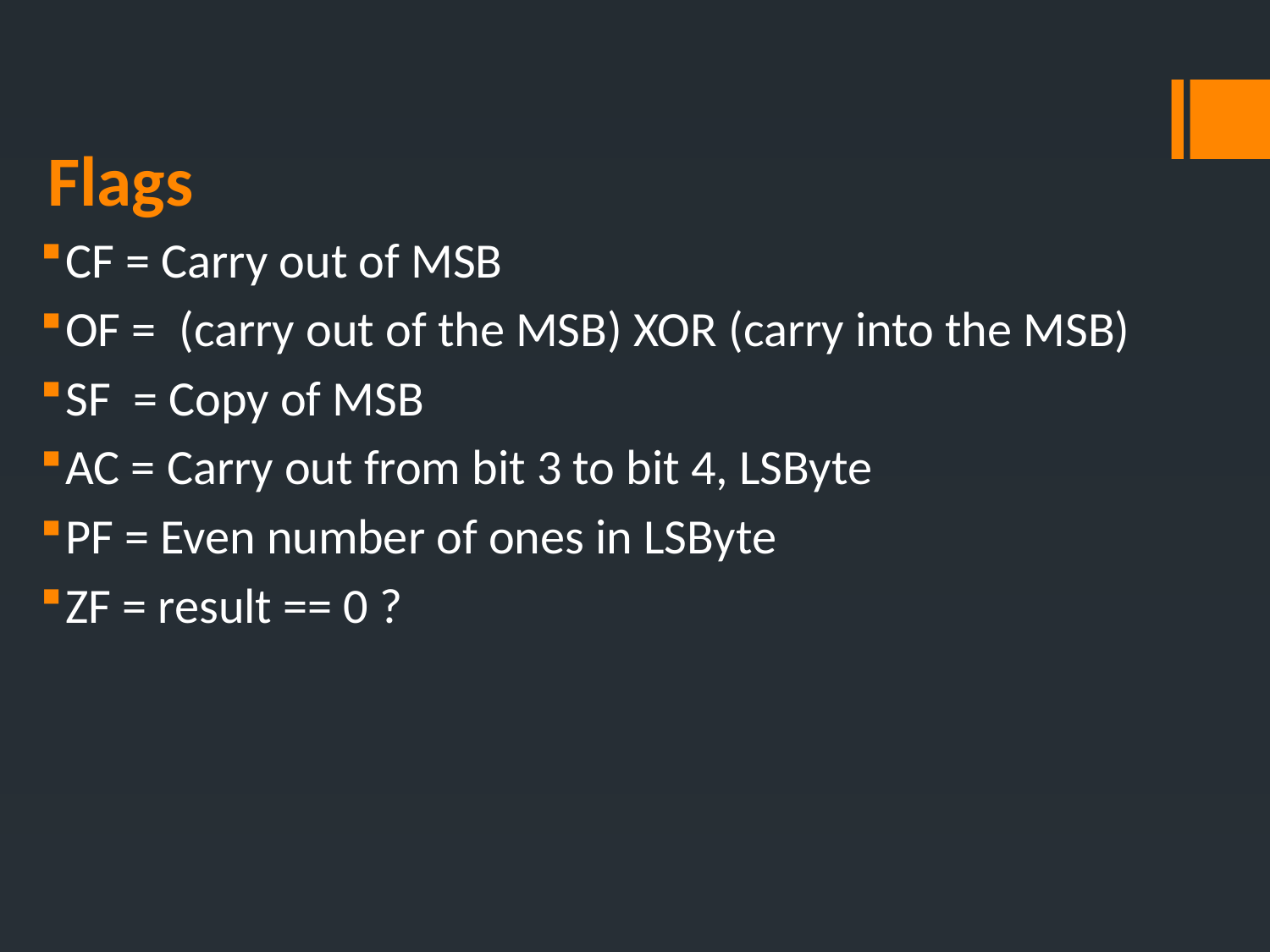

# Flags
CF = Carry out of MSB
OF =  (carry out of the MSB) XOR (carry into the MSB)
SF  = Copy of MSB
AC = Carry out from bit 3 to bit 4, LSByte
PF = Even number of ones in LSByte
ZF = result == 0 ?